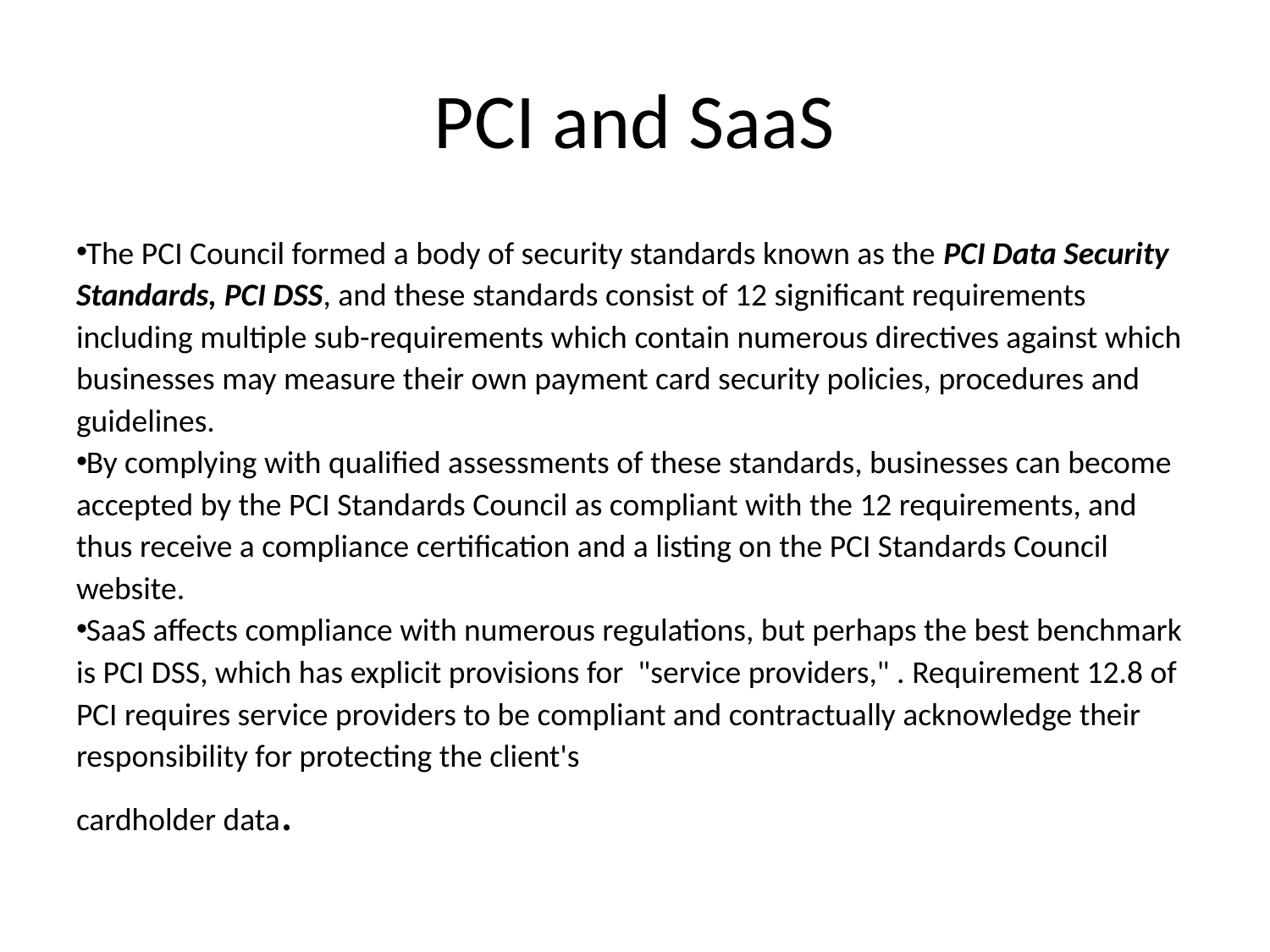

# PCI and SaaS
The PCI Council formed a body of security standards known as the PCI Data Security Standards, PCI DSS, and these standards consist of 12 significant requirements including multiple sub-requirements which contain numerous directives against which businesses may measure their own payment card security policies, procedures and guidelines.
By complying with qualified assessments of these standards, businesses can become accepted by the PCI Standards Council as compliant with the 12 requirements, and thus receive a compliance certification and a listing on the PCI Standards Council website.
SaaS affects compliance with numerous regulations, but perhaps the best benchmark is PCI DSS, which has explicit provisions for  "service providers," . Requirement 12.8 of PCI requires service providers to be compliant and contractually acknowledge their responsibility for protecting the client's
cardholder data.